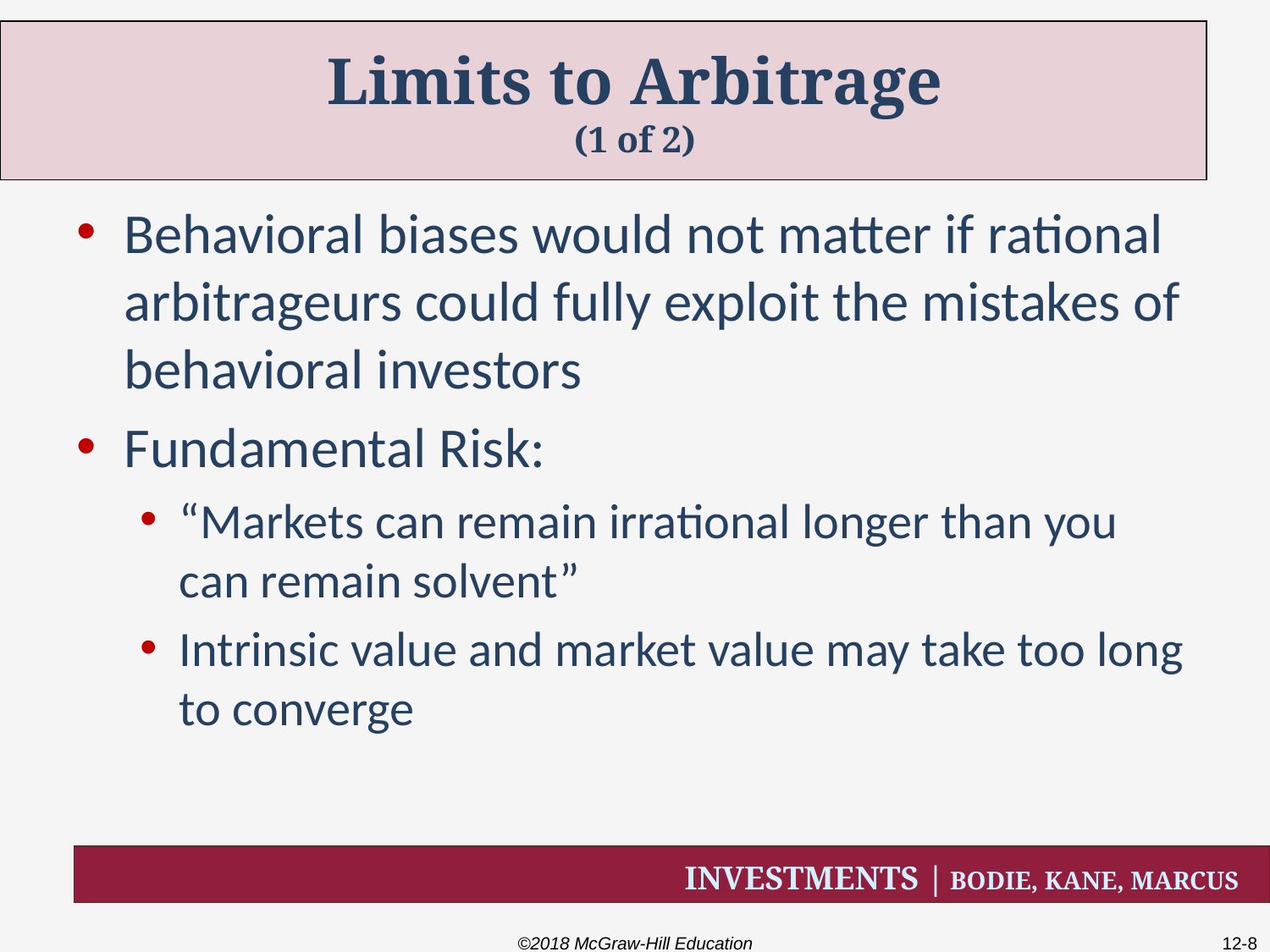

# Limits to Arbitrage (1 of 2)
Behavioral biases would not matter if rational arbitrageurs could fully exploit the mistakes of behavioral investors
Fundamental Risk:
“Markets can remain irrational longer than you can remain solvent”
Intrinsic value and market value may take too long to converge
©2018 McGraw-Hill Education
12-8